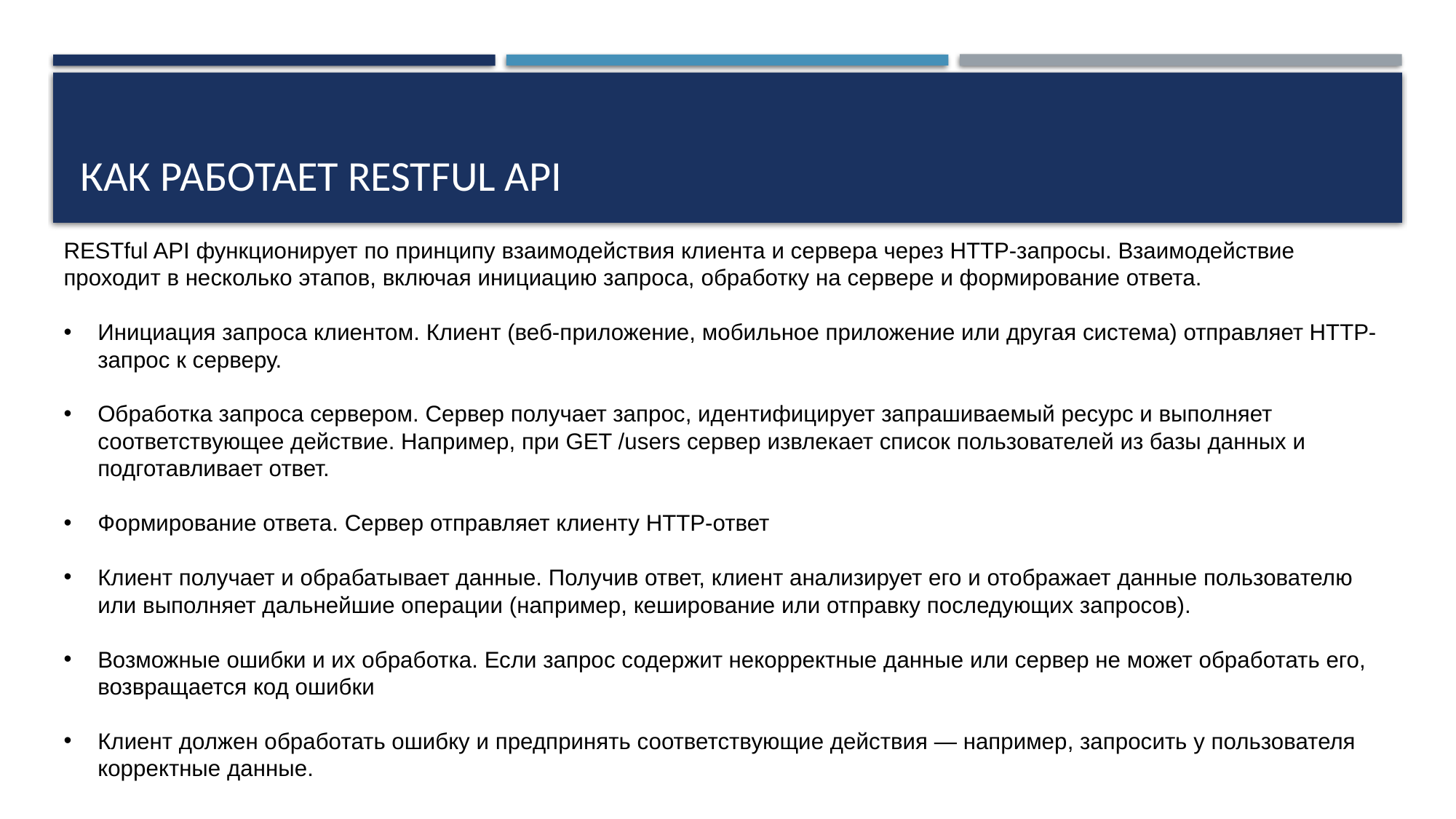

# Как работает RESTful API
RESTful API функционирует по принципу взаимодействия клиента и сервера через HTTP-запросы. Взаимодействие проходит в несколько этапов, включая инициацию запроса, обработку на сервере и формирование ответа.

Инициация запроса клиентом. Клиент (веб-приложение, мобильное приложение или другая система) отправляет HTTP-запрос к серверу.

Обработка запроса сервером. Сервер получает запрос, идентифицирует запрашиваемый ресурс и выполняет соответствующее действие. Например, при GET /users сервер извлекает список пользователей из базы данных и подготавливает ответ.

Формирование ответа. Сервер отправляет клиенту HTTP-ответ

Клиент получает и обрабатывает данные. Получив ответ, клиент анализирует его и отображает данные пользователю или выполняет дальнейшие операции (например, кеширование или отправку последующих запросов).

Возможные ошибки и их обработка. Если запрос содержит некорректные данные или сервер не может обработать его, возвращается код ошибки

Клиент должен обработать ошибку и предпринять соответствующие действия — например, запросить у пользователя корректные данные.